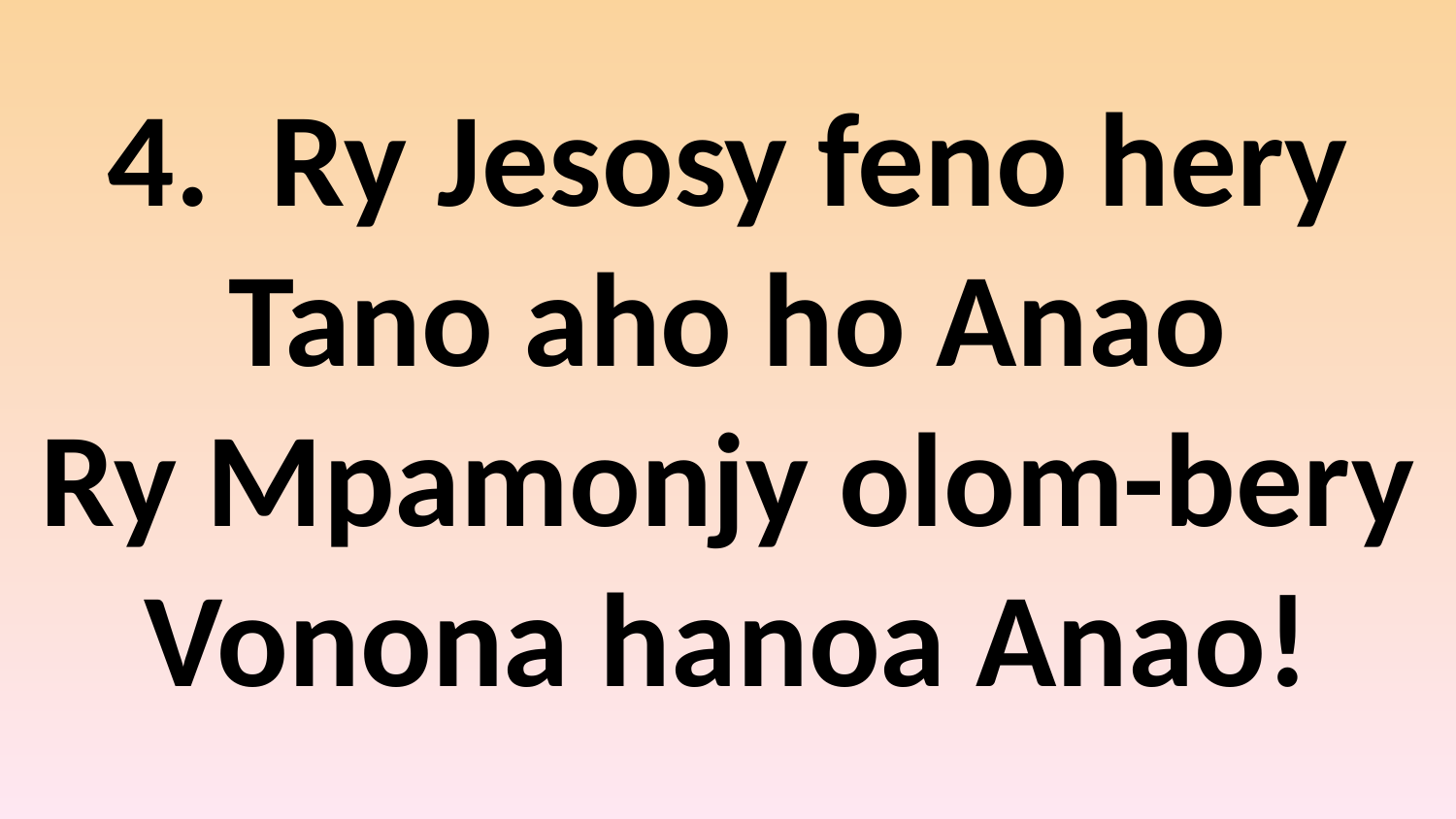

4.  Ry Jesosy feno hery
Tano aho ho Anao
Ry Mpamonjy olom-bery
Vonona hanoa Anao!